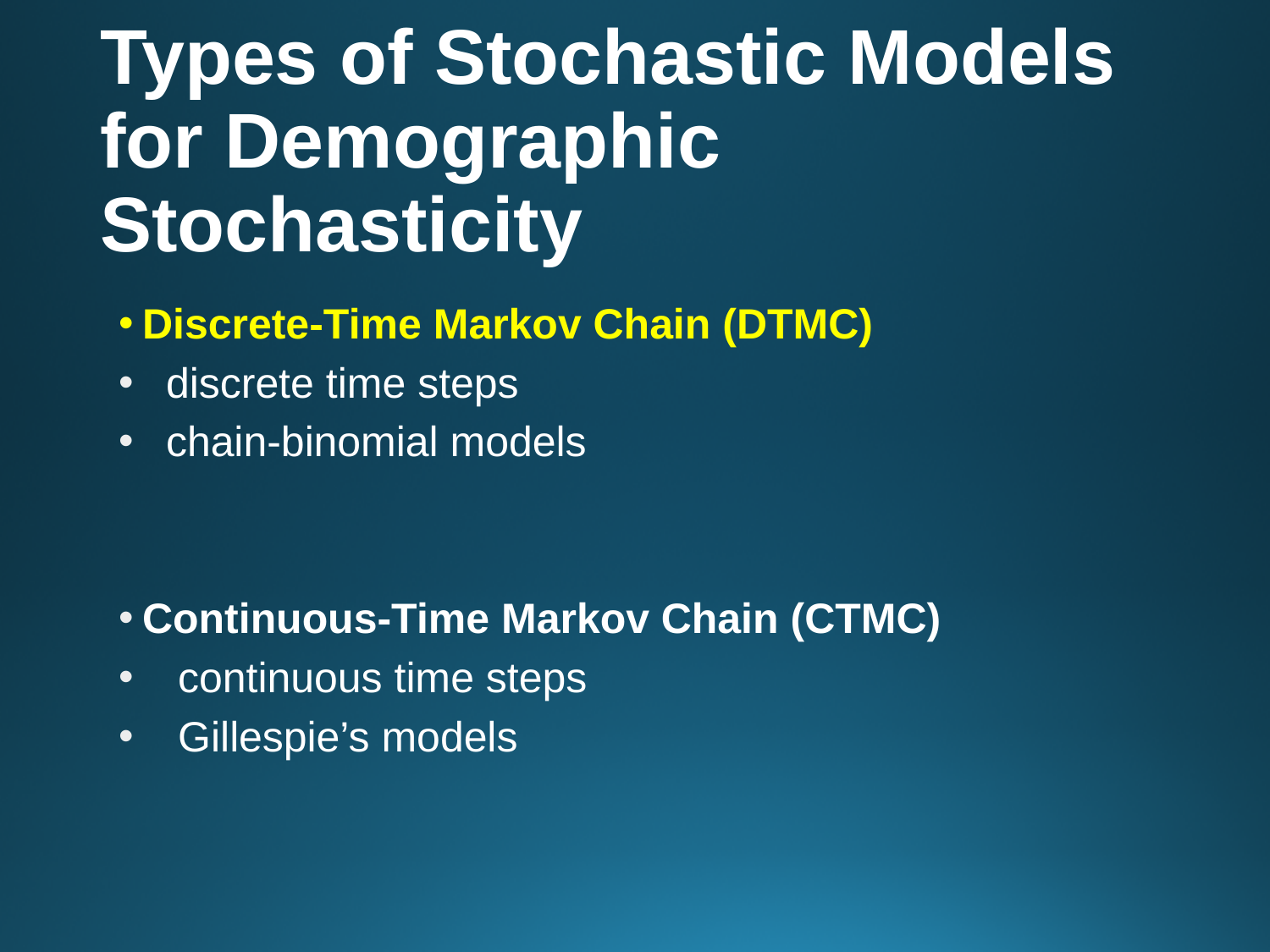

# Types of Stochastic Models for Demographic Stochasticity
Discrete-Time Markov Chain (DTMC)
  discrete time steps
  chain-binomial models

Continuous-Time Markov Chain (CTMC)
   continuous time steps
   Gillespie’s models